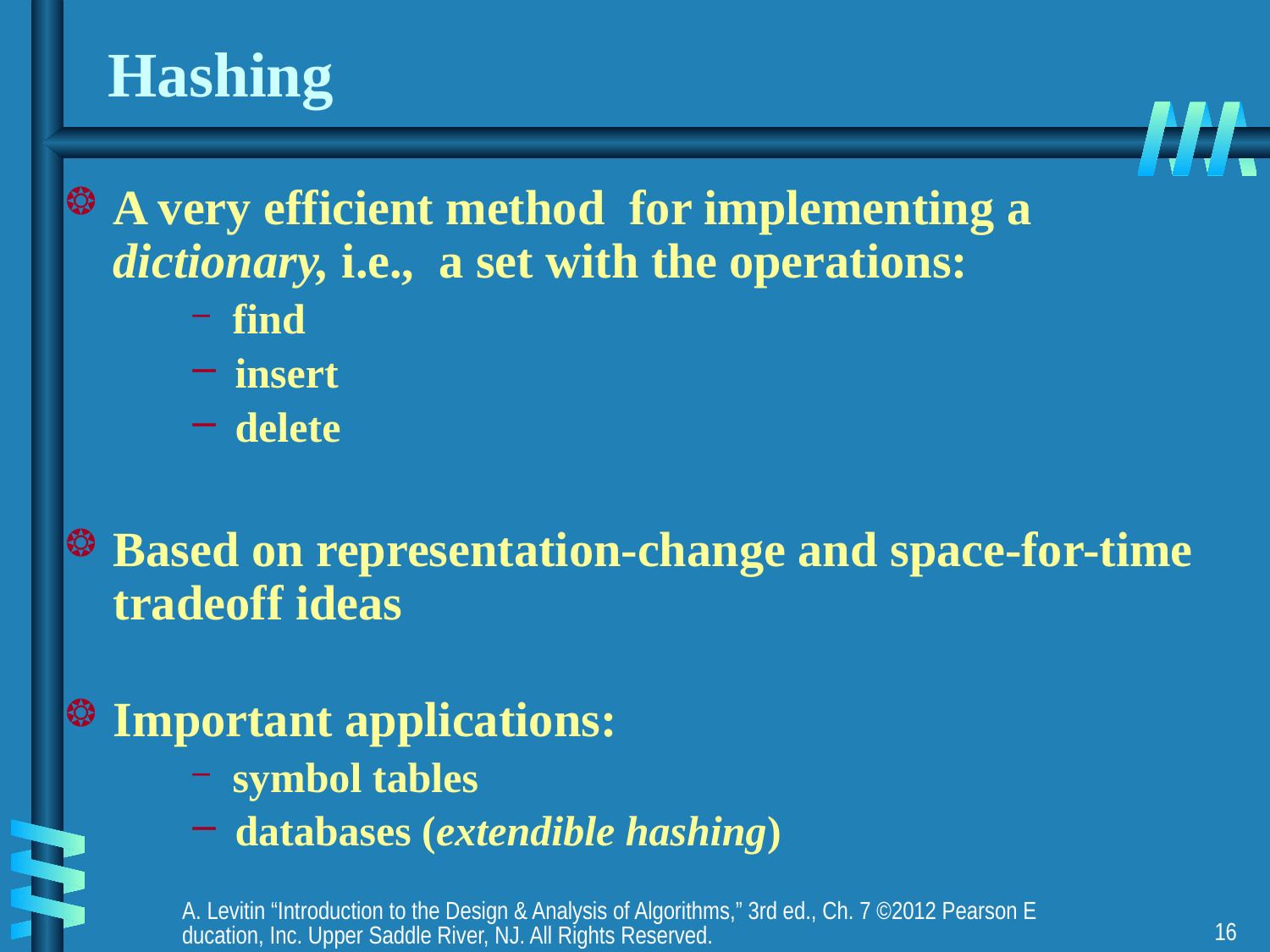

# Hashing
A very efficient method  for implementing a dictionary, i.e.,  a set with the operations:
 find
 insert
 delete

Based on representation-change and space-for-time tradeoff ideas
Important applications:
 symbol tables
 databases (extendible hashing)

A. Levitin “Introduction to the Design & Analysis of Algorithms,” 3rd ed., Ch. 7 ©2012 Pearson Education, Inc. Upper Saddle River, NJ. All Rights Reserved.
16